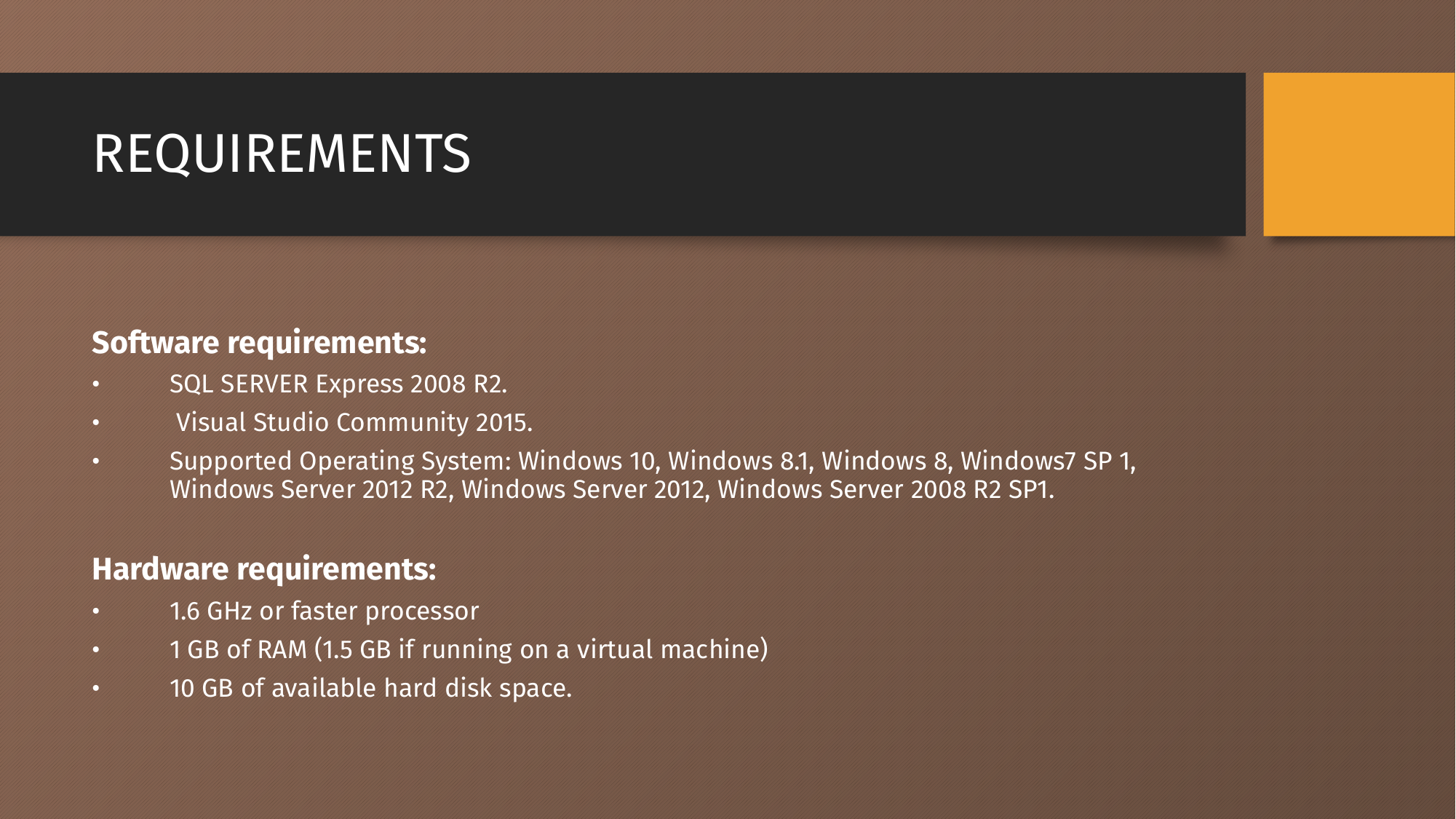

# REQUIREMENTS

Software requirements:
•	SQL SERVER Express 2008 R2.
•	 Visual Studio Community 2015.
•	Supported Operating System: Windows 10, Windows 8.1, Windows 8, Windows7 SP 1,              	Windows Server 2012 R2, Windows Server 2012, Windows Server 2008 R2 SP1.

Hardware requirements:
•	1.6 GHz or faster processor
•	1 GB of RAM (1.5 GB if running on a virtual machine)
•	10 GB of available hard disk space.